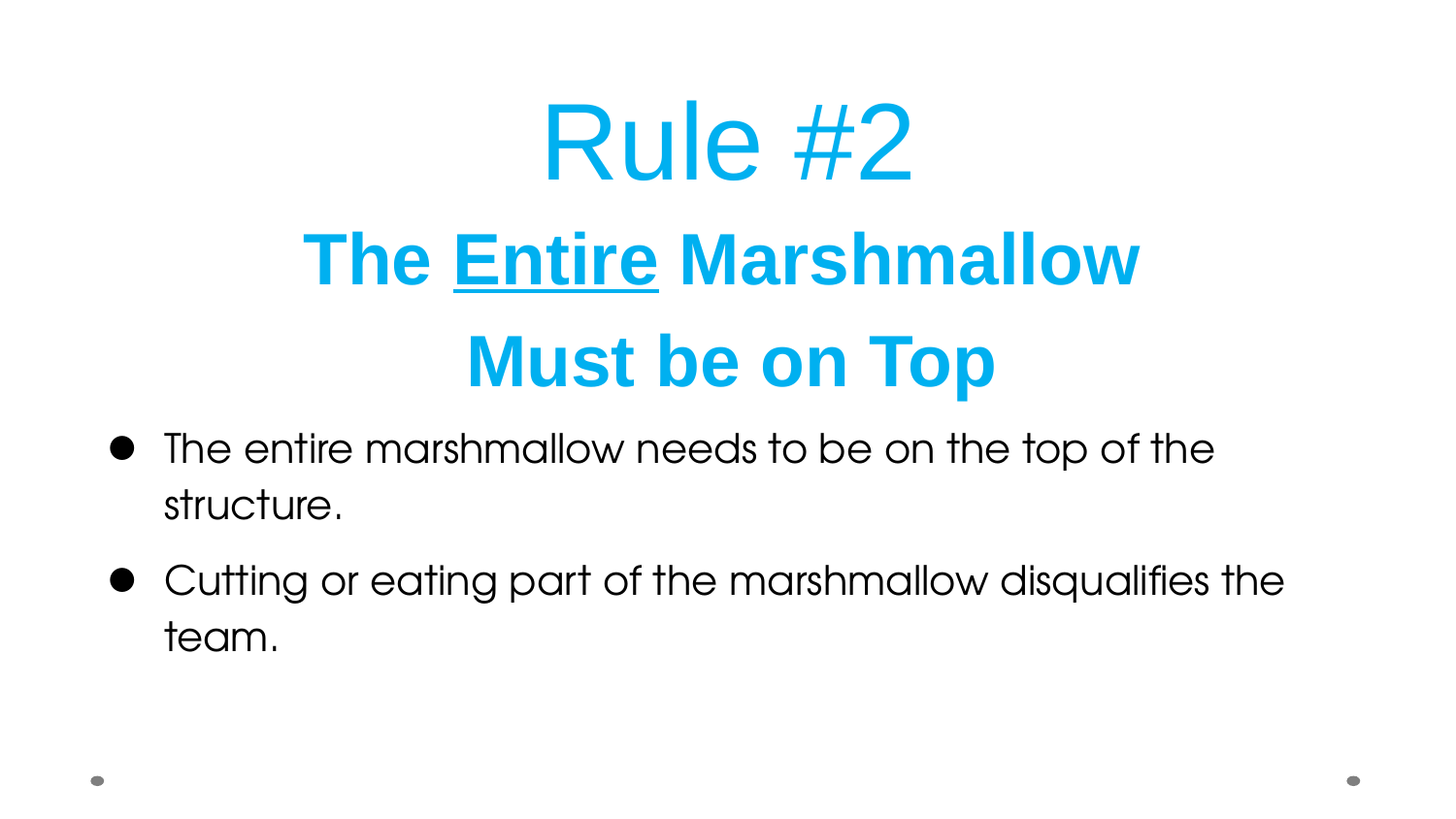

# Rule #2
The Entire Marshmallow
Must be on Top
The entire marshmallow needs to be on the top of the structure.
Cutting or eating part of the marshmallow disqualifies the team.